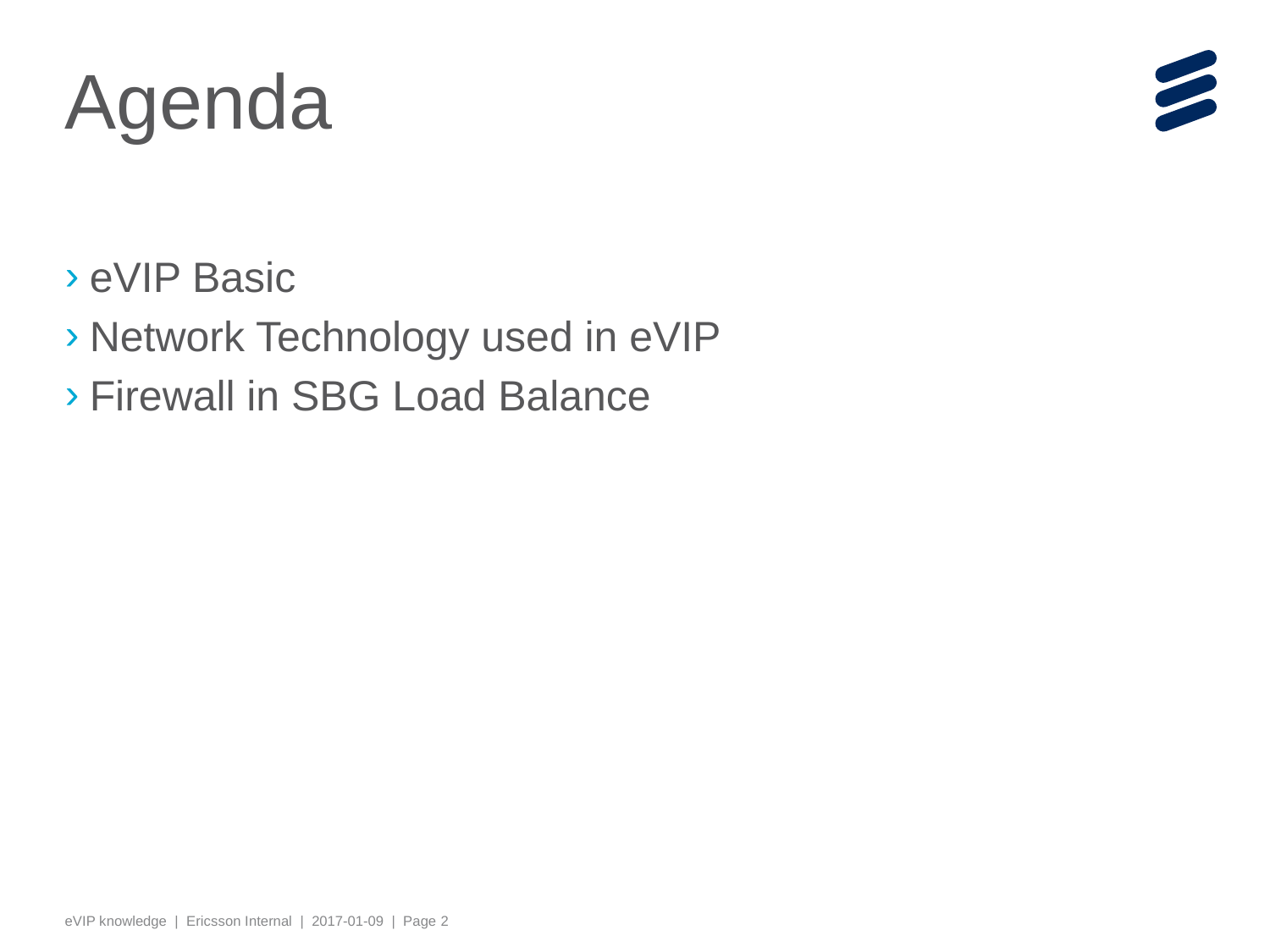

# Agenda
eVIP Basic
Network Technology used in eVIP
Firewall in SBG Load Balance